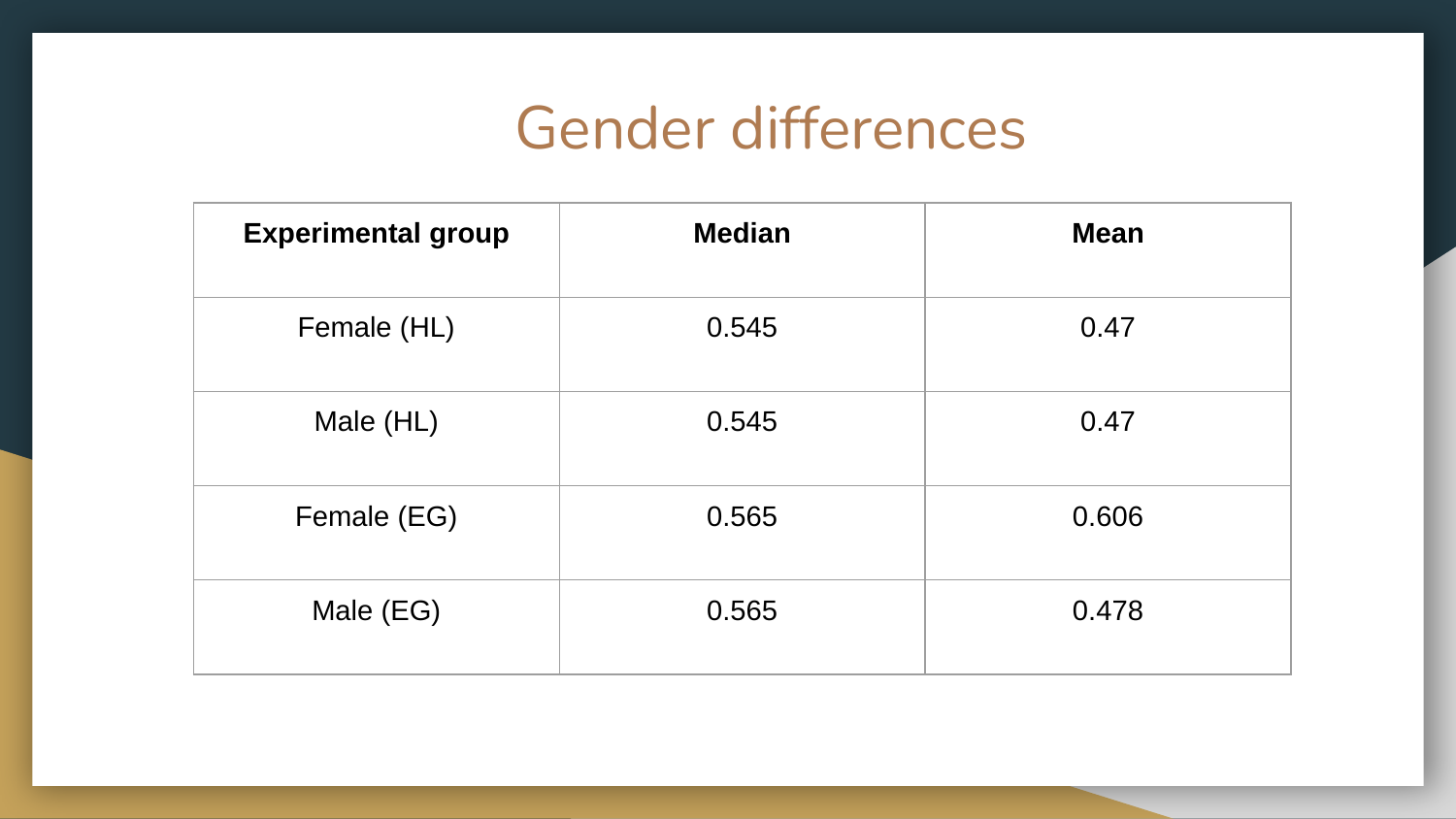

# Gender differences

| Experimental group | Median | Mean |
| --- | --- | --- |
| Female (HL) | 0.545 | 0.47 |
| Male (HL) | 0.545 | 0.47 |
| Female (EG) | 0.565 | 0.606 |
| Male (EG) | 0.565 | 0.478 |